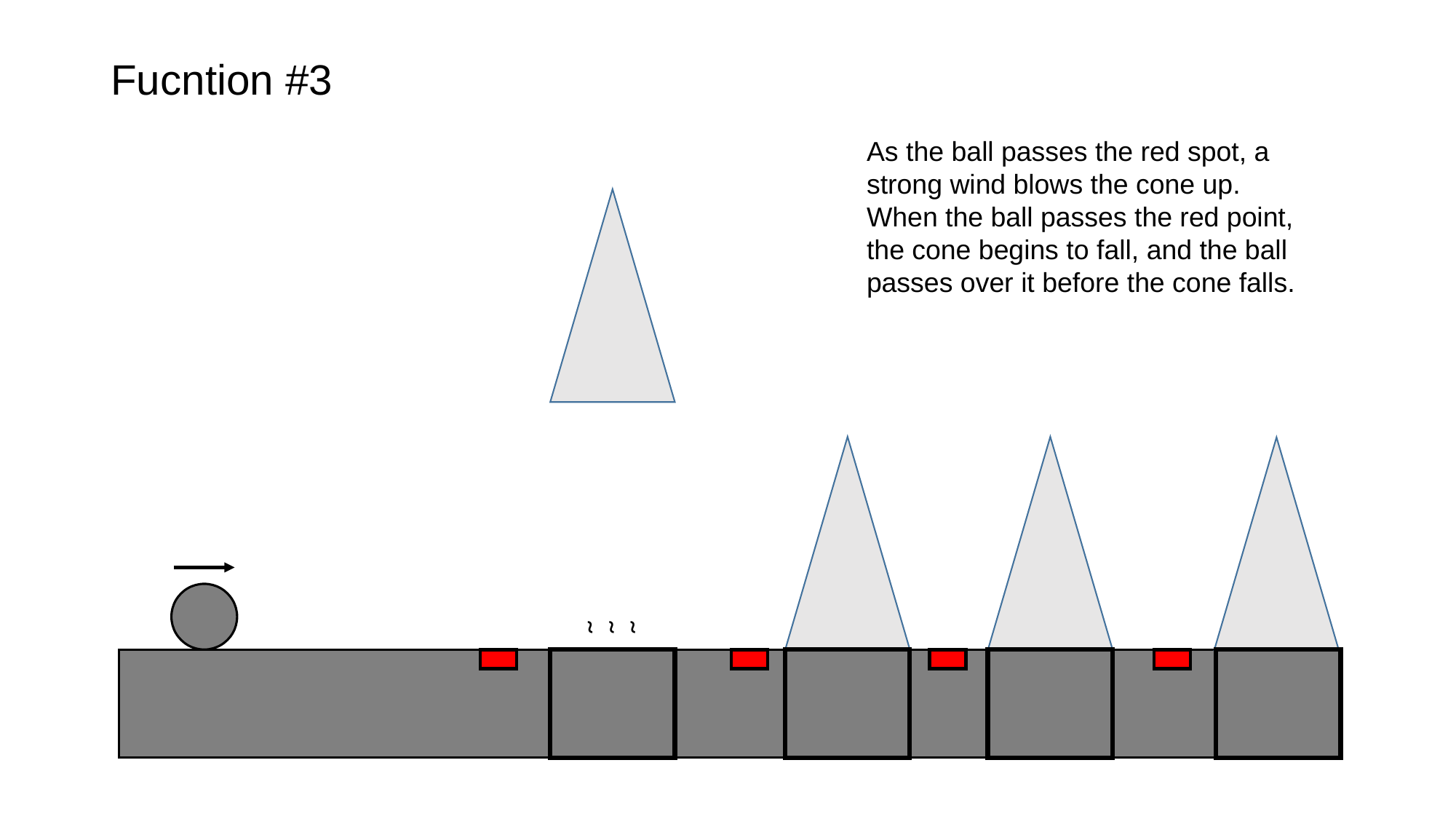

# Fucntion #3
As the ball passes the red spot, a strong wind blows the cone up. When the ball passes the red point, the cone begins to fall, and the ball passes over it before the cone falls.

~
~
~